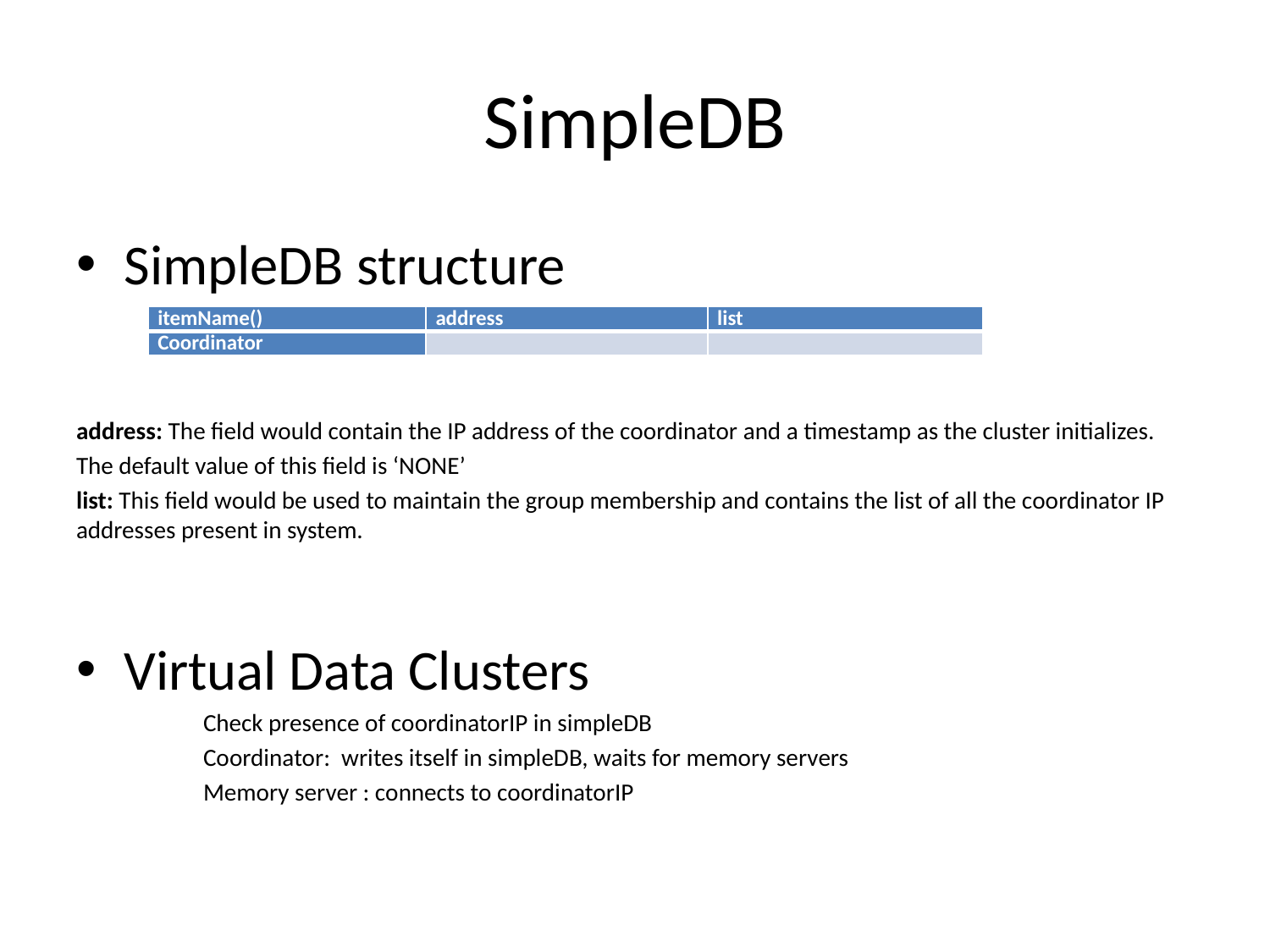

# SimpleDB
SimpleDB structure

address: The field would contain the IP address of the coordinator and a timestamp as the cluster initializes.
The default value of this field is ‘NONE’
list: This field would be used to maintain the group membership and contains the list of all the coordinator IP addresses present in system.

Virtual Data Clusters
	Check presence of coordinatorIP in simpleDB
	Coordinator:  writes itself in simpleDB, waits for memory servers
	Memory server : connects to coordinatorIP
| itemName() | address | list |
| --- | --- | --- |
| Coordinator |  |  |